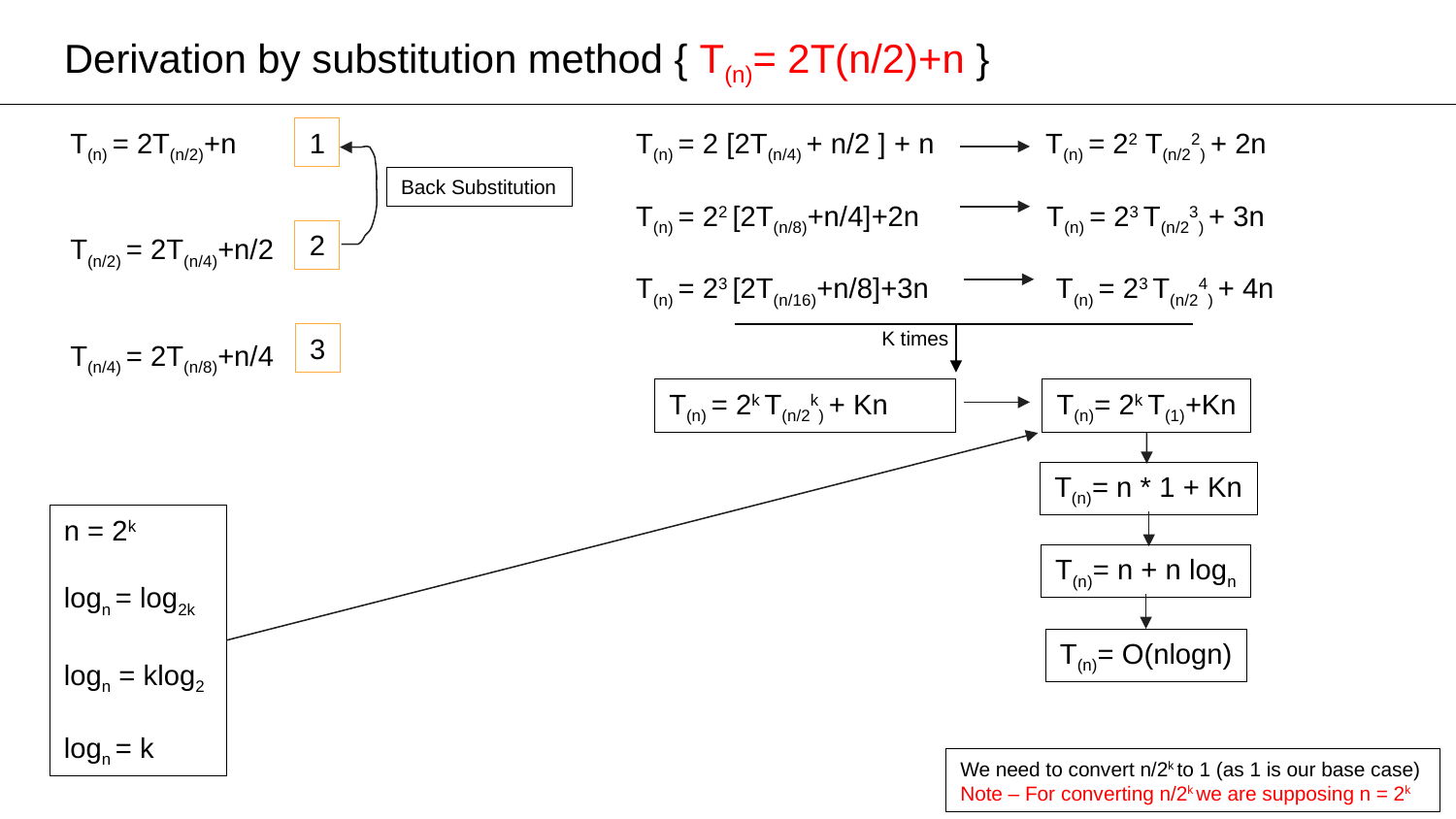

# Derivation by substitution method { T(n)= 2T(n/2)+n }
T(n) = 2T(n/2)+n

T(n/2) = 2T(n/4)+n/2

T(n/4) = 2T(n/8)+n/4
T(n) = 2 [2T(n/4) + n/2 ] + n              T(n) = 22 T(n/22) + 2n

T(n) = 22 [2T(n/8)+n/4]+2n                T(n) = 23 T(n/23) + 3n

T(n) = 23 [2T(n/16)+n/8]+3n                T(n) = 23 T(n/24) + 4n
1

Back Substitution
2
K times
3
T(n)= 2k T(1)+Kn
T(n) = 2k T(n/2k) + Kn
T(n)= n * 1 + Kn
n = 2k

logn = log2k

logn = klog2

logn = k
T(n)= n + n logn
T(n)= O(nlogn)
We need to convert n/2k to 1 (as 1 is our base case)
Note – For converting n/2k we are supposing n = 2k